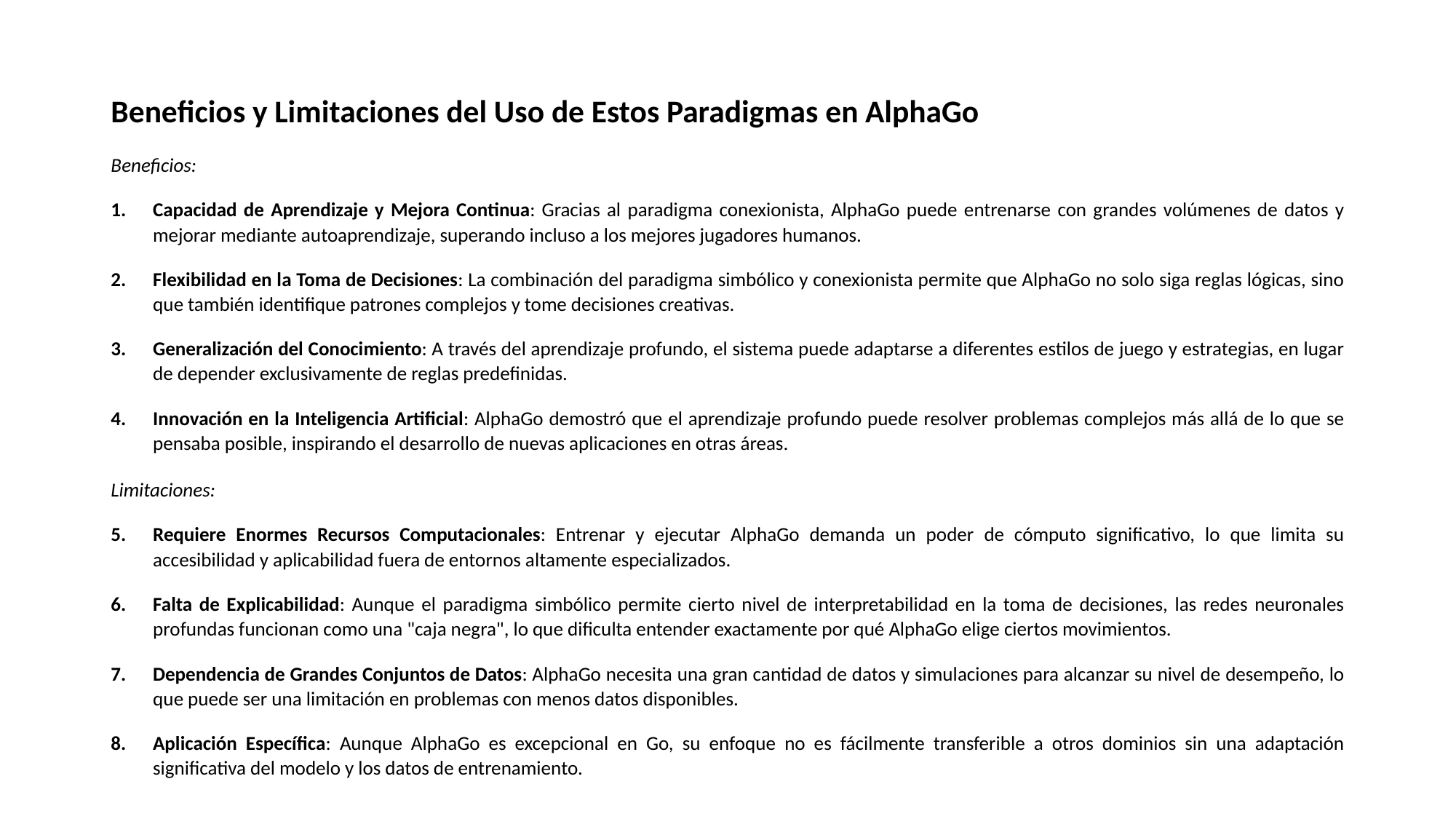

Beneficios y Limitaciones del Uso de Estos Paradigmas en AlphaGo
Beneficios:
Capacidad de Aprendizaje y Mejora Continua: Gracias al paradigma conexionista, AlphaGo puede entrenarse con grandes volúmenes de datos y mejorar mediante autoaprendizaje, superando incluso a los mejores jugadores humanos.
Flexibilidad en la Toma de Decisiones: La combinación del paradigma simbólico y conexionista permite que AlphaGo no solo siga reglas lógicas, sino que también identifique patrones complejos y tome decisiones creativas.
Generalización del Conocimiento: A través del aprendizaje profundo, el sistema puede adaptarse a diferentes estilos de juego y estrategias, en lugar de depender exclusivamente de reglas predefinidas.
Innovación en la Inteligencia Artificial: AlphaGo demostró que el aprendizaje profundo puede resolver problemas complejos más allá de lo que se pensaba posible, inspirando el desarrollo de nuevas aplicaciones en otras áreas.
Limitaciones:
Requiere Enormes Recursos Computacionales: Entrenar y ejecutar AlphaGo demanda un poder de cómputo significativo, lo que limita su accesibilidad y aplicabilidad fuera de entornos altamente especializados.
Falta de Explicabilidad: Aunque el paradigma simbólico permite cierto nivel de interpretabilidad en la toma de decisiones, las redes neuronales profundas funcionan como una "caja negra", lo que dificulta entender exactamente por qué AlphaGo elige ciertos movimientos.
Dependencia de Grandes Conjuntos de Datos: AlphaGo necesita una gran cantidad de datos y simulaciones para alcanzar su nivel de desempeño, lo que puede ser una limitación en problemas con menos datos disponibles.
Aplicación Específica: Aunque AlphaGo es excepcional en Go, su enfoque no es fácilmente transferible a otros dominios sin una adaptación significativa del modelo y los datos de entrenamiento.